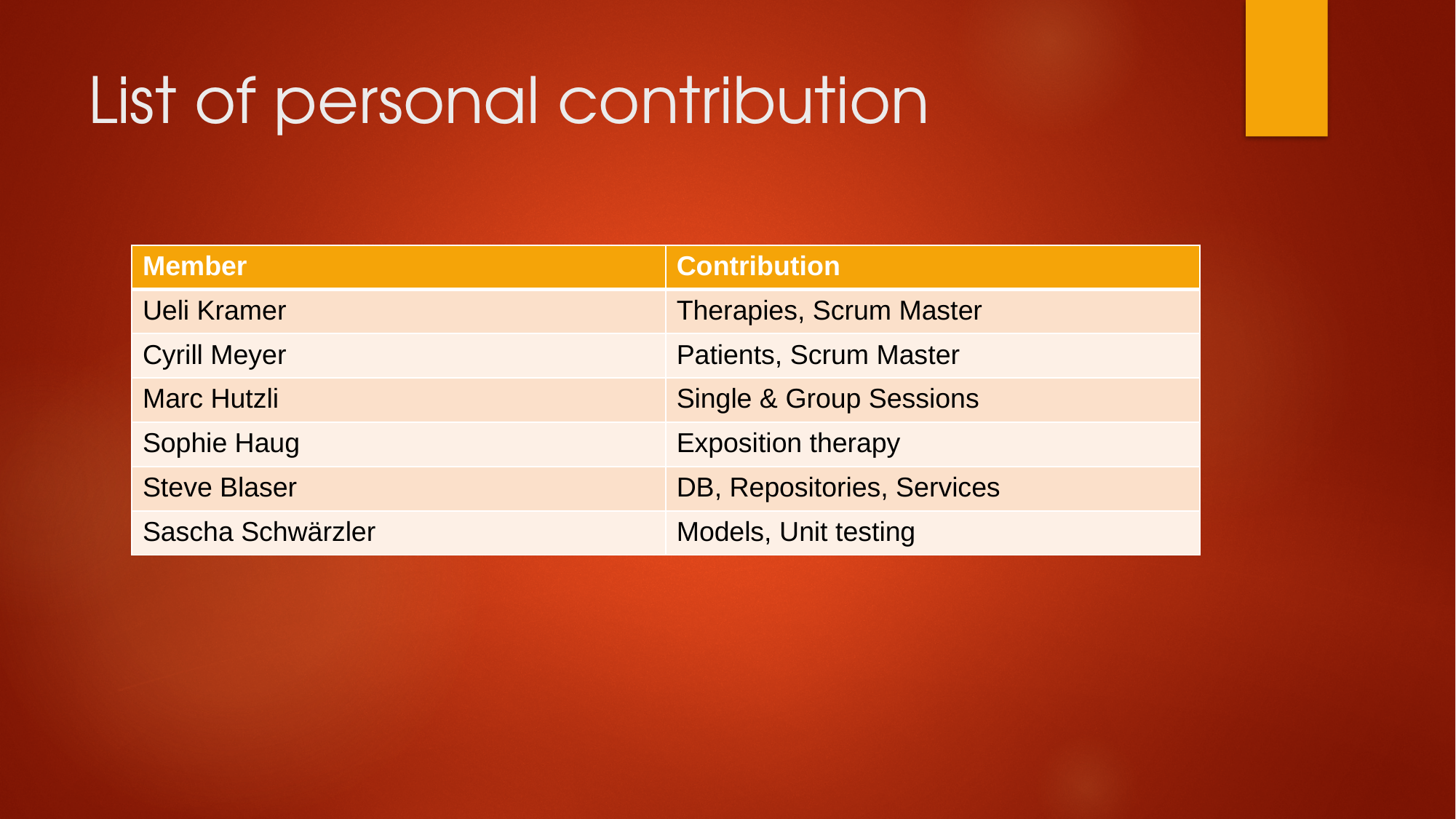

# List of personal contribution
| Member | Contribution |
| --- | --- |
| Ueli Kramer | Therapies, Scrum Master |
| Cyrill Meyer | Patients, Scrum Master |
| Marc Hutzli | Single & Group Sessions |
| Sophie Haug | Exposition therapy |
| Steve Blaser | DB, Repositories, Services |
| Sascha Schwärzler | Models, Unit testing |